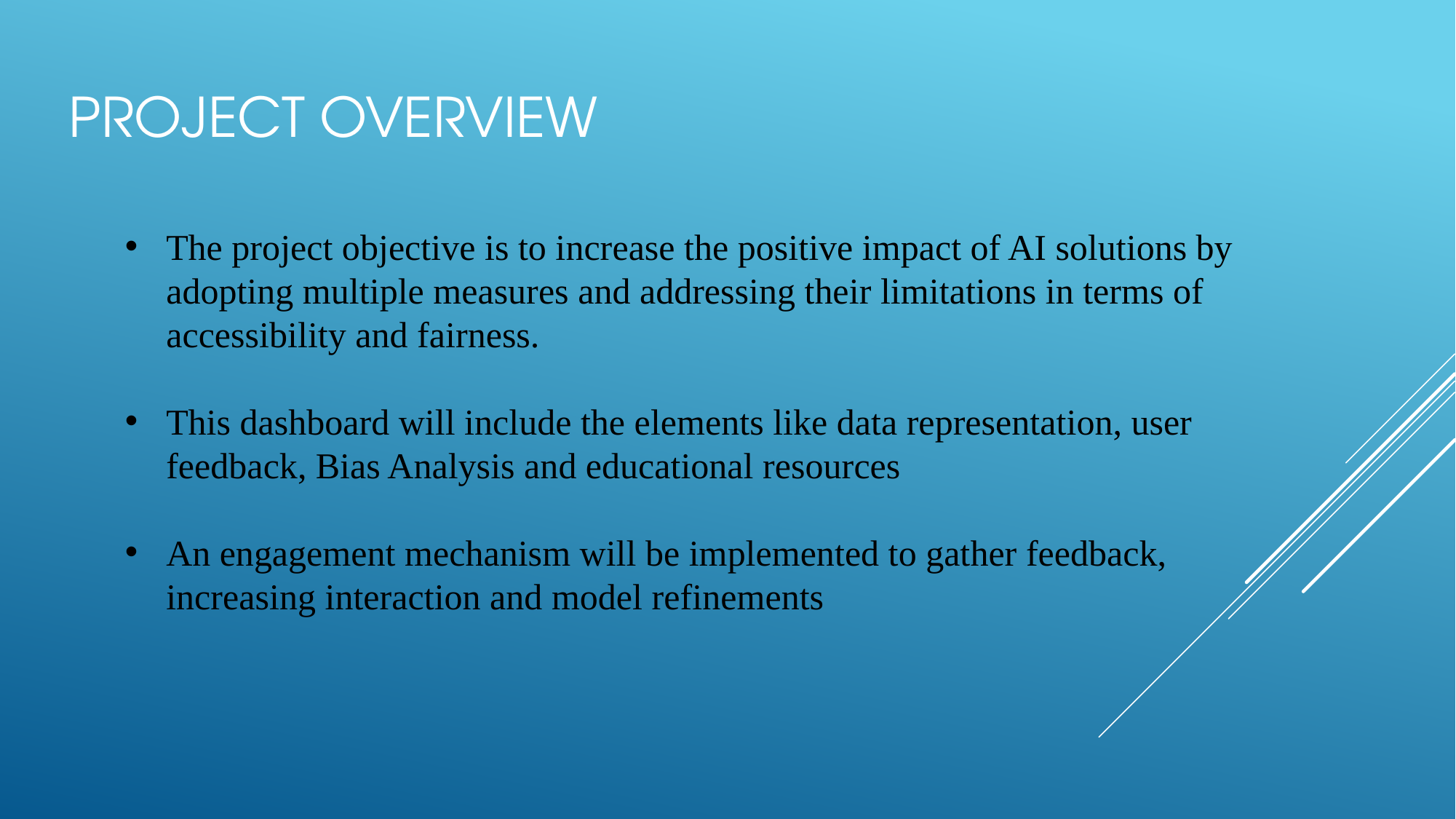

# Project Overview
The project objective is to increase the positive impact of AI solutions by adopting multiple measures and addressing their limitations in terms of accessibility and fairness.

This dashboard will include the elements like data representation, user feedback, Bias Analysis and educational resources

An engagement mechanism will be implemented to gather feedback, increasing interaction and model refinements